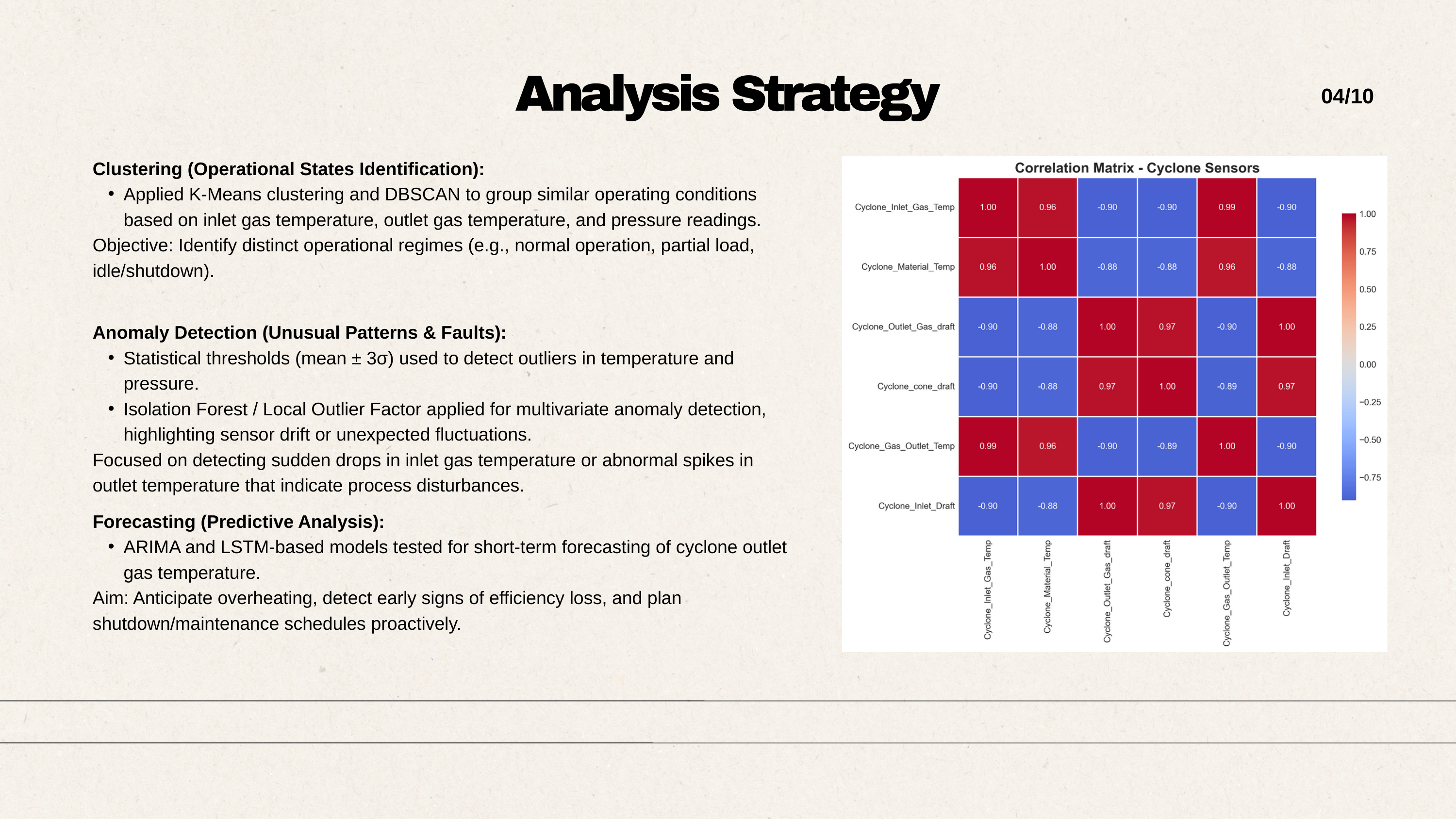

Analysis Strategy
04/10
Clustering (Operational States Identification):
Applied K-Means clustering and DBSCAN to group similar operating conditions based on inlet gas temperature, outlet gas temperature, and pressure readings.
Objective: Identify distinct operational regimes (e.g., normal operation, partial load, idle/shutdown).

Anomaly Detection (Unusual Patterns & Faults):
Statistical thresholds (mean ± 3σ) used to detect outliers in temperature and pressure.
Isolation Forest / Local Outlier Factor applied for multivariate anomaly detection, highlighting sensor drift or unexpected fluctuations.
Focused on detecting sudden drops in inlet gas temperature or abnormal spikes in outlet temperature that indicate process disturbances.
Forecasting (Predictive Analysis):
ARIMA and LSTM-based models tested for short-term forecasting of cyclone outlet gas temperature.
Aim: Anticipate overheating, detect early signs of efficiency loss, and plan shutdown/maintenance schedules proactively.